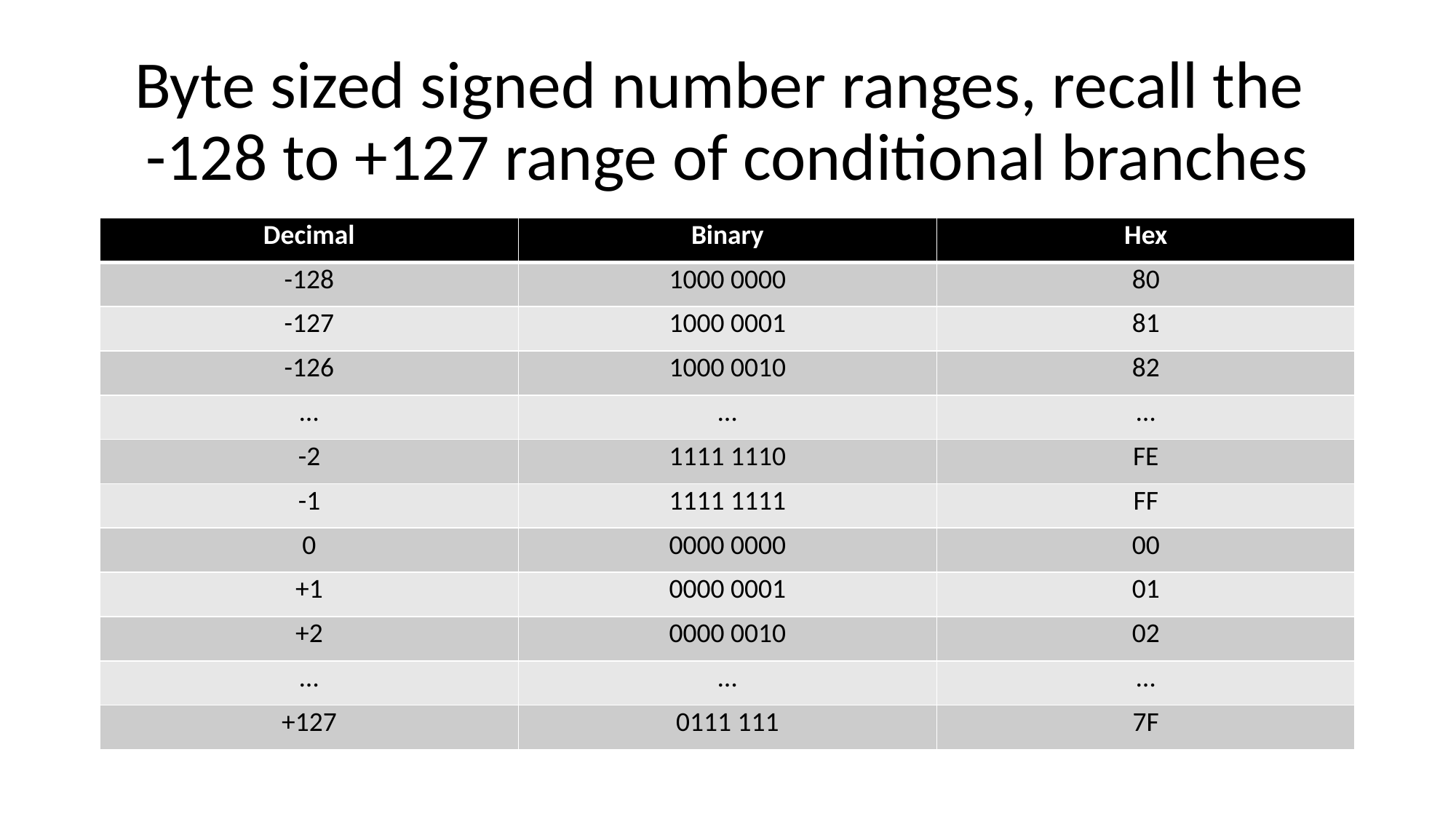

# Byte sized signed number ranges, recall the -128 to +127 range of conditional branches
| Decimal | Binary | Hex |
| --- | --- | --- |
| -128 | 1000 0000 | 80 |
| -127 | 1000 0001 | 81 |
| -126 | 1000 0010 | 82 |
| … | … | … |
| -2 | 1111 1110 | FE |
| -1 | 1111 1111 | FF |
| 0 | 0000 0000 | 00 |
| +1 | 0000 0001 | 01 |
| +2 | 0000 0010 | 02 |
| … | … | … |
| +127 | 0111 111 | 7F |